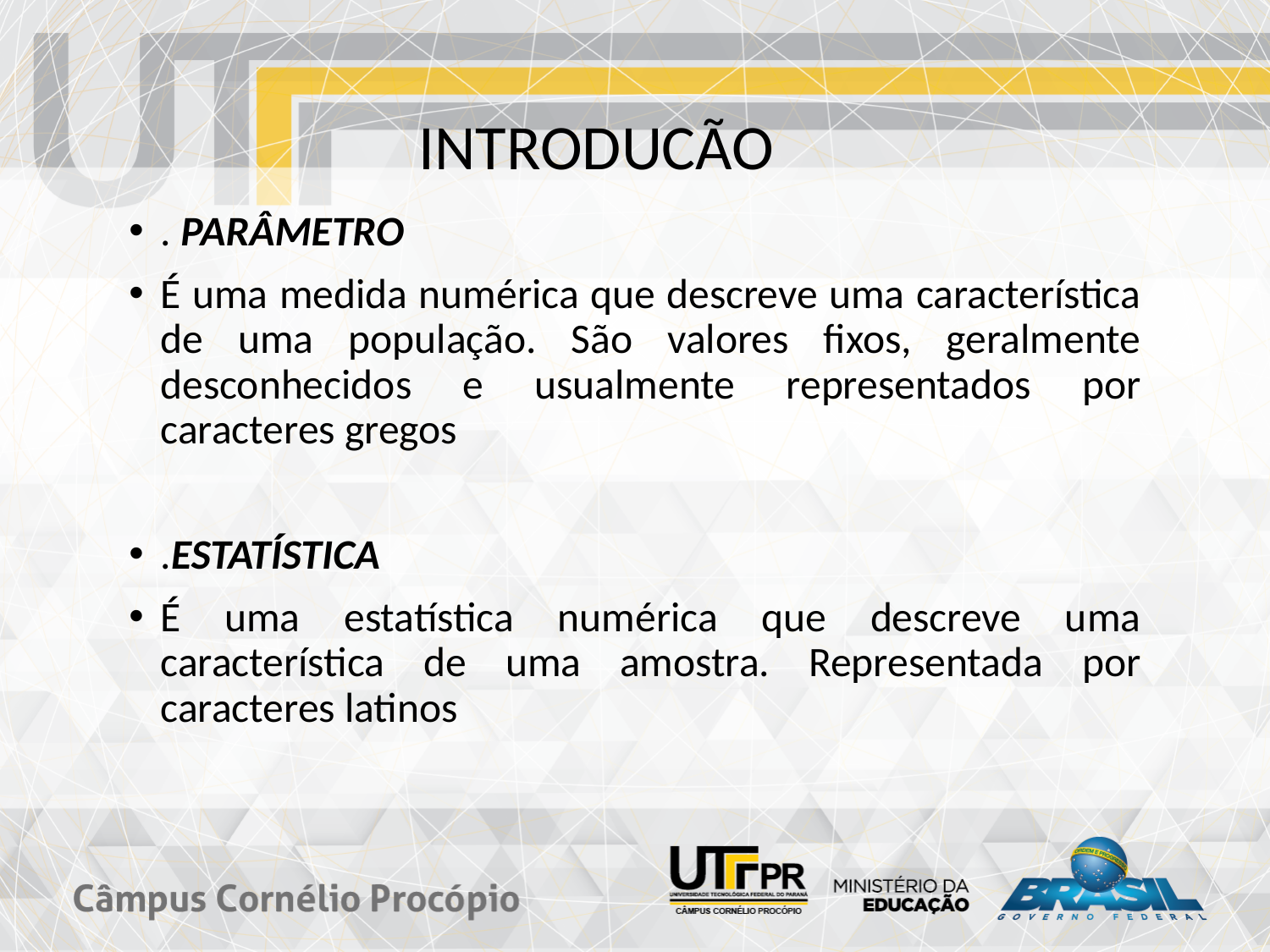

# INTRODUCÃO
. PARÂMETRO
É uma medida numérica que descreve uma característica de uma população. São valores fixos, geralmente desconhecidos e usualmente representados por caracteres gregos

.ESTATÍSTICA
É uma estatística numérica que descreve uma característica de uma amostra. Representada por caracteres latinos